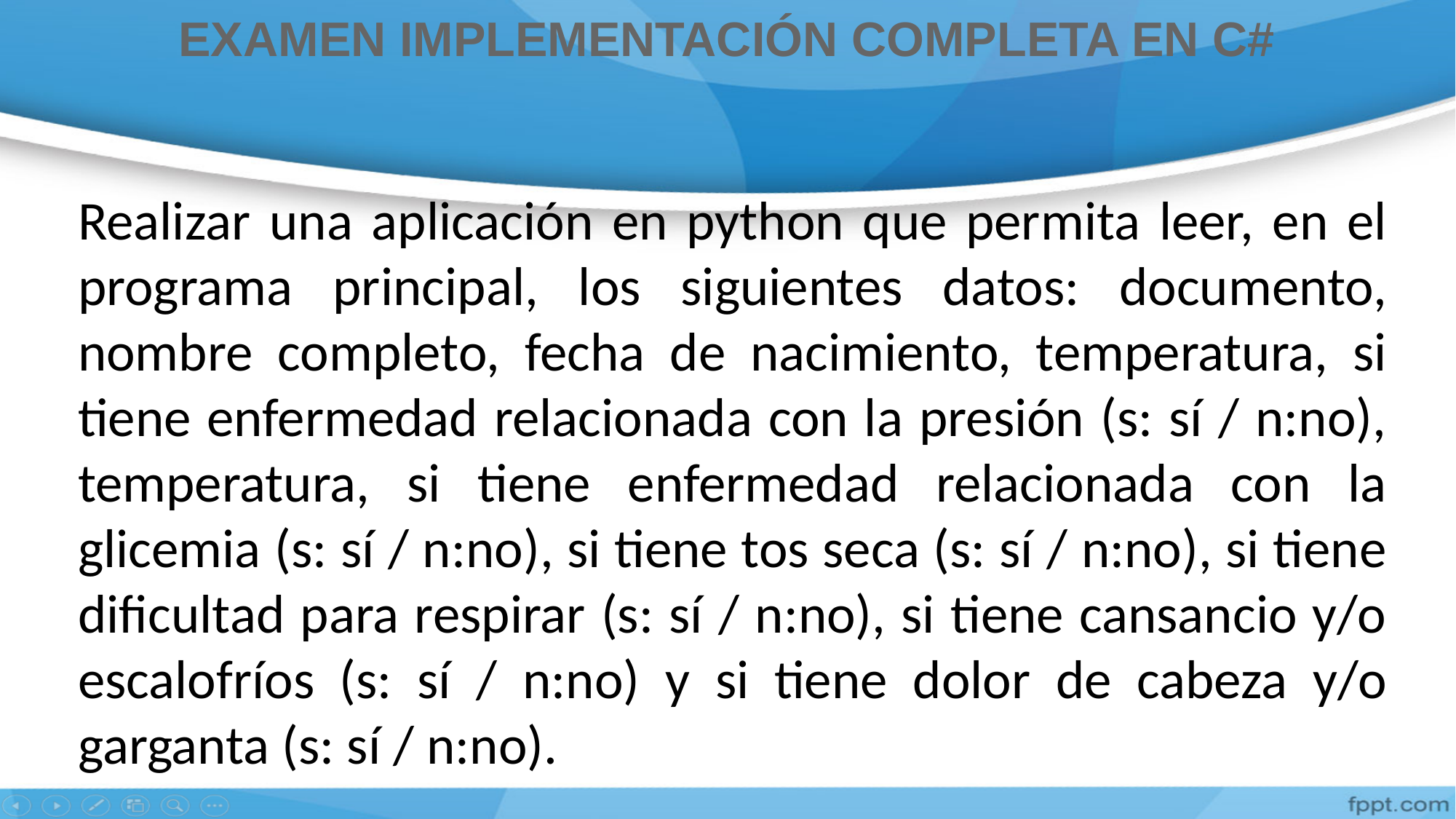

EXAMEN IMPLEMENTACIÓN COMPLETA EN C#
Realizar una aplicación en python que permita leer, en el programa principal, los siguientes datos: documento, nombre completo, fecha de nacimiento, temperatura, si tiene enfermedad relacionada con la presión (s: sí / n:no), temperatura, si tiene enfermedad relacionada con la glicemia (s: sí / n:no), si tiene tos seca (s: sí / n:no), si tiene dificultad para respirar (s: sí / n:no), si tiene cansancio y/o escalofríos (s: sí / n:no) y si tiene dolor de cabeza y/o garganta (s: sí / n:no).